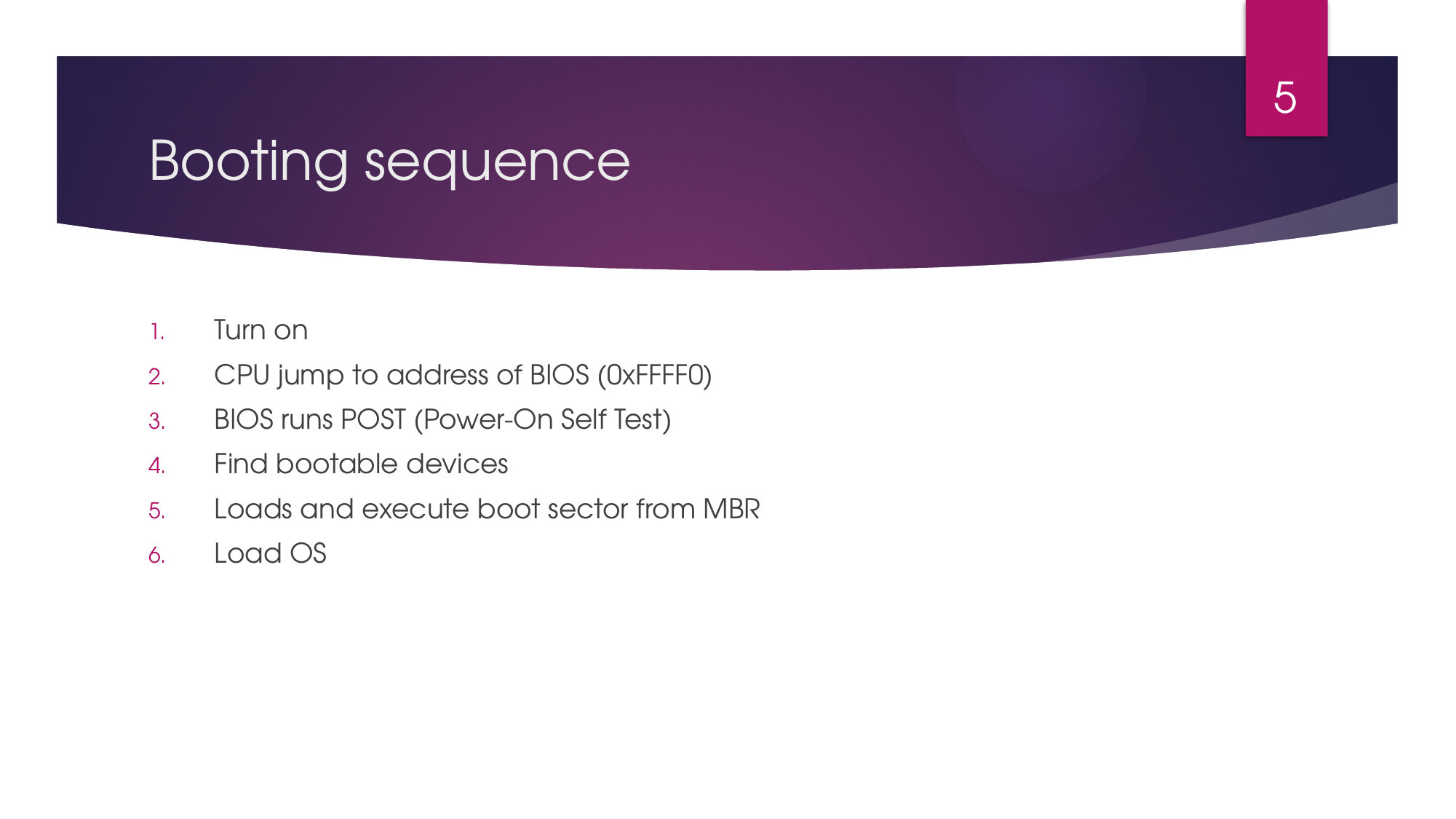

5
# Booting sequence
Turn on
CPU jump to address of BIOS (0xFFFF0)
BIOS runs POST (Power-On Self Test)
Find bootable devices
Loads and execute boot sector from MBR
Load OS